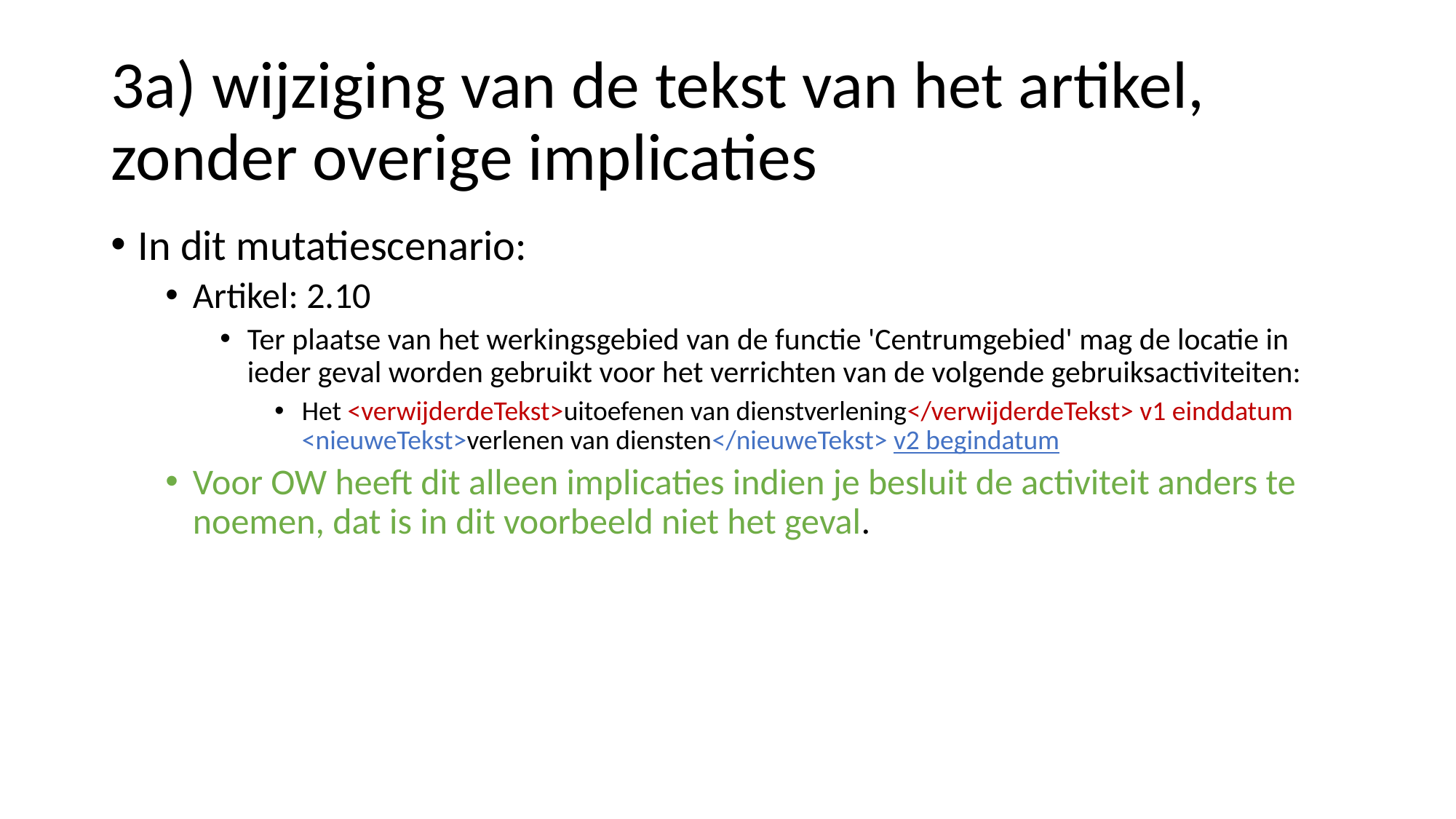

# 3a) wijziging van de tekst van het artikel, zonder overige implicaties
In dit mutatiescenario:
Artikel: 2.10
Ter plaatse van het werkingsgebied van de functie 'Centrumgebied' mag de locatie in ieder geval worden gebruikt voor het verrichten van de volgende gebruiksactiviteiten:
Het <verwijderdeTekst>uitoefenen van dienstverlening</verwijderdeTekst> v1 einddatum <nieuweTekst>verlenen van diensten</nieuweTekst> v2 begindatum
Voor OW heeft dit alleen implicaties indien je besluit de activiteit anders te noemen, dat is in dit voorbeeld niet het geval.